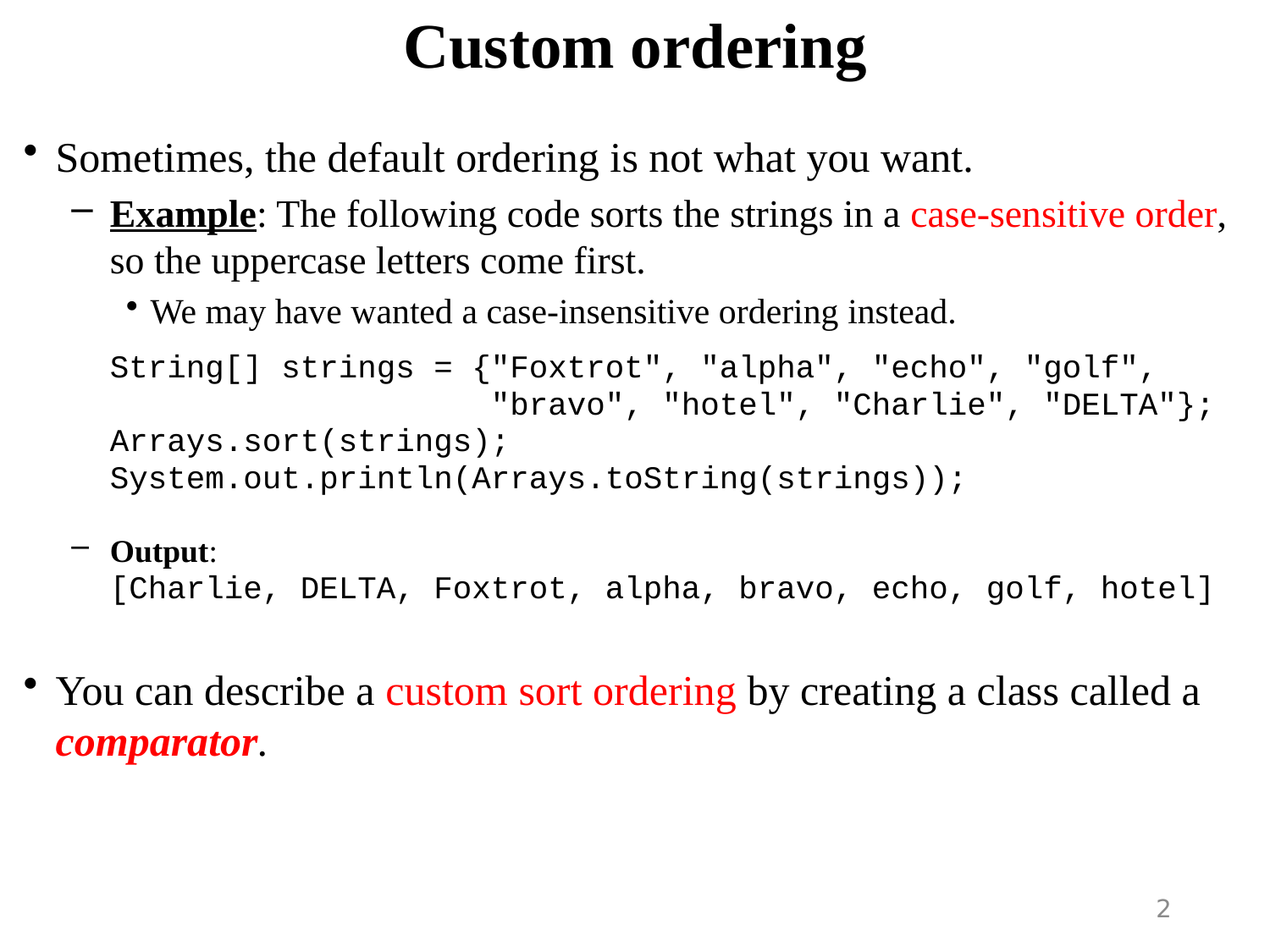

Custom ordering
Sometimes, the default ordering is not what you want.
Example: The following code sorts the strings in a case-sensitive order, so the uppercase letters come first.
We may have wanted a case-insensitive ordering instead.

	String[] strings = {"Foxtrot", "alpha", "echo", "golf",
	                    "bravo", "hotel", "Charlie", "DELTA"};
	Arrays.sort(strings);
	System.out.println(Arrays.toString(strings));

Output:
	[Charlie, DELTA, Foxtrot, alpha, bravo, echo, golf, hotel]

You can describe a custom sort ordering by creating a class called a comparator.

2